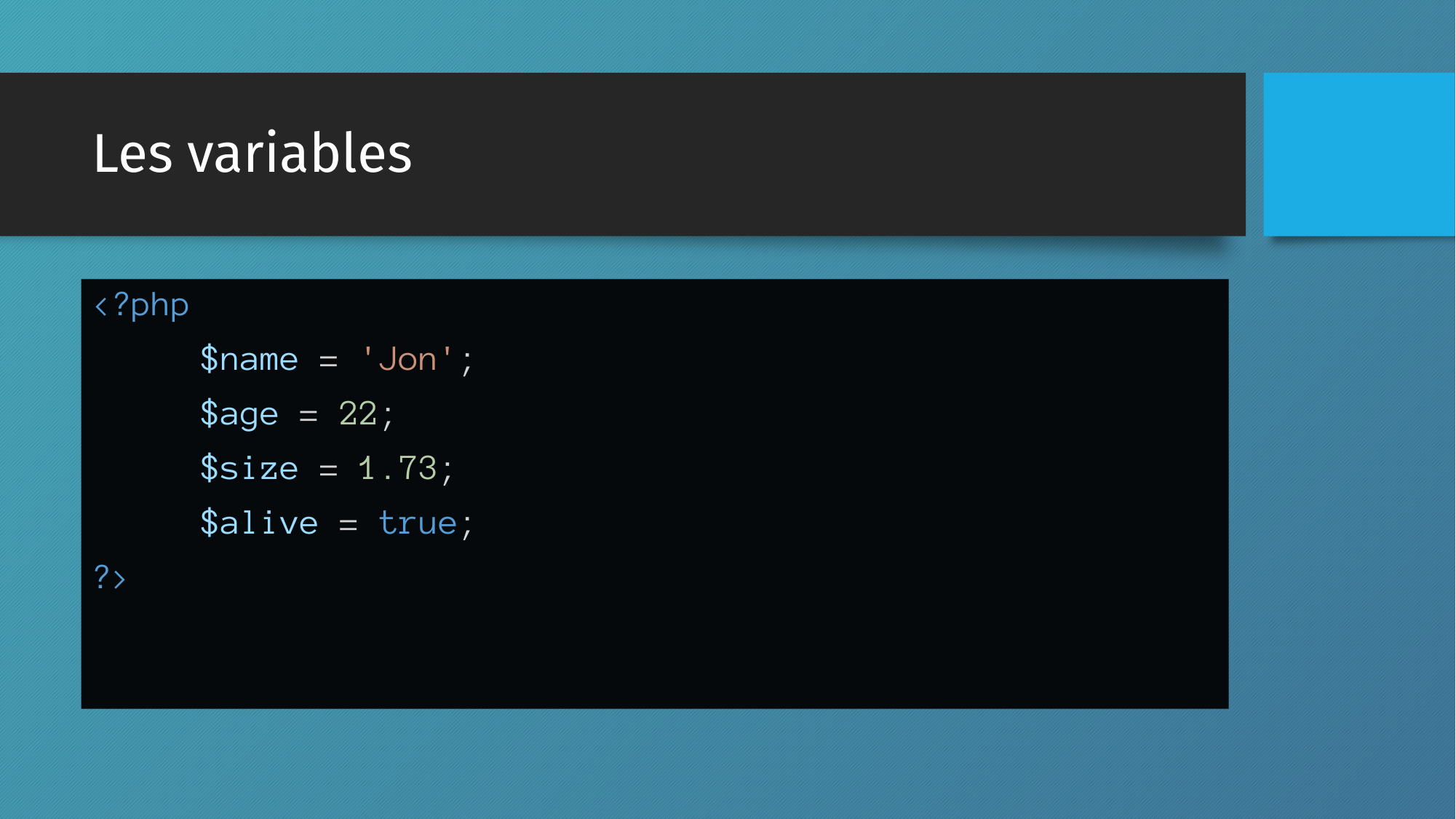

# Les variables
<?php
	$name = 'Jon';
	$age = 22;
	$size = 1.73;
	$alive = true;
?>